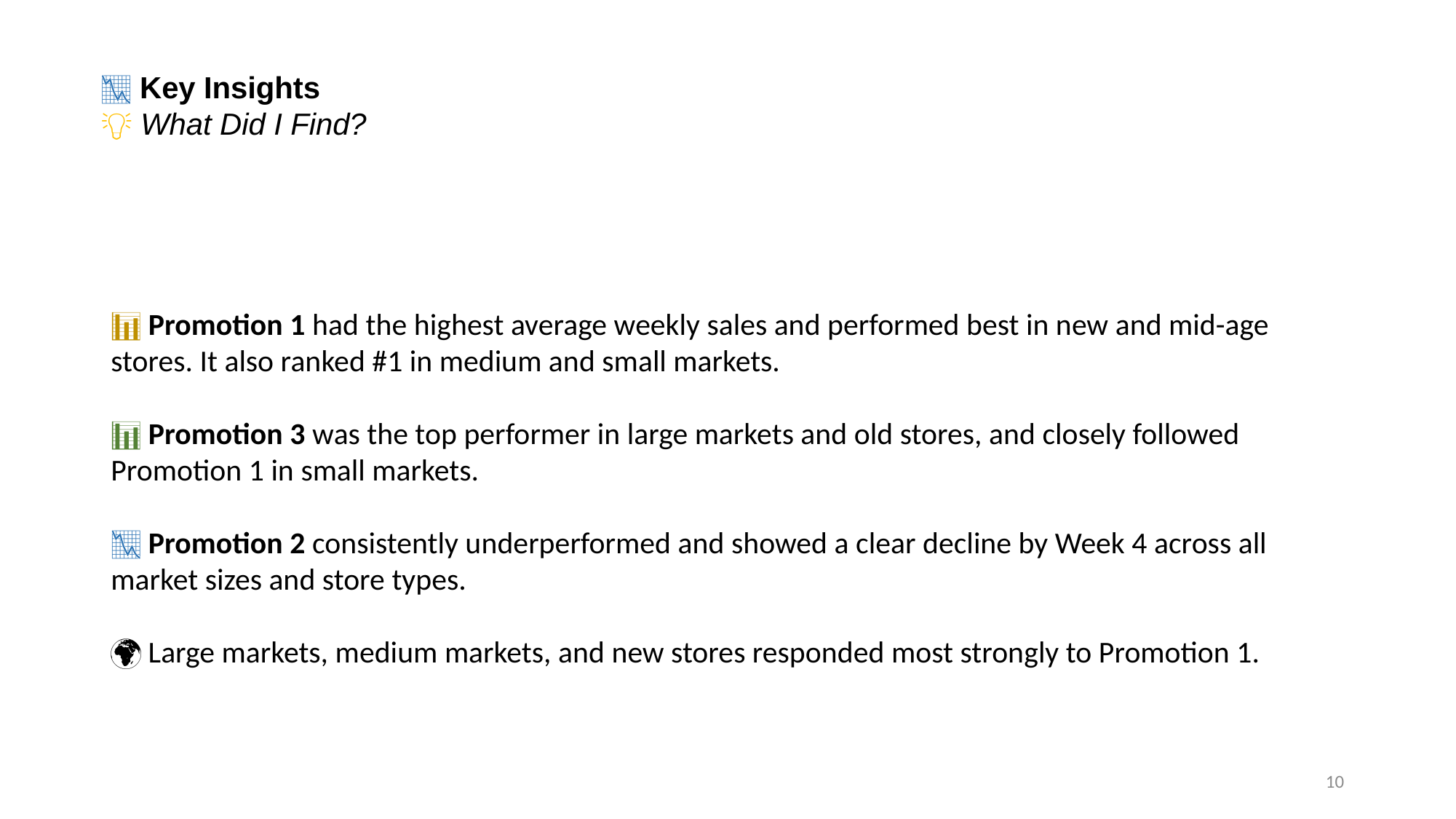

# 📉 Key Insights 💡 What Did I Find?

📊 Promotion 1 had the highest average weekly sales and performed best in new and mid-age stores. It also ranked #1 in medium and small markets.

📊 Promotion 3 was the top performer in large markets and old stores, and closely followed Promotion 1 in small markets.

📉 Promotion 2 consistently underperformed and showed a clear decline by Week 4 across all market sizes and store types.

🌍 Large markets, medium markets, and new stores responded most strongly to Promotion 1.

10